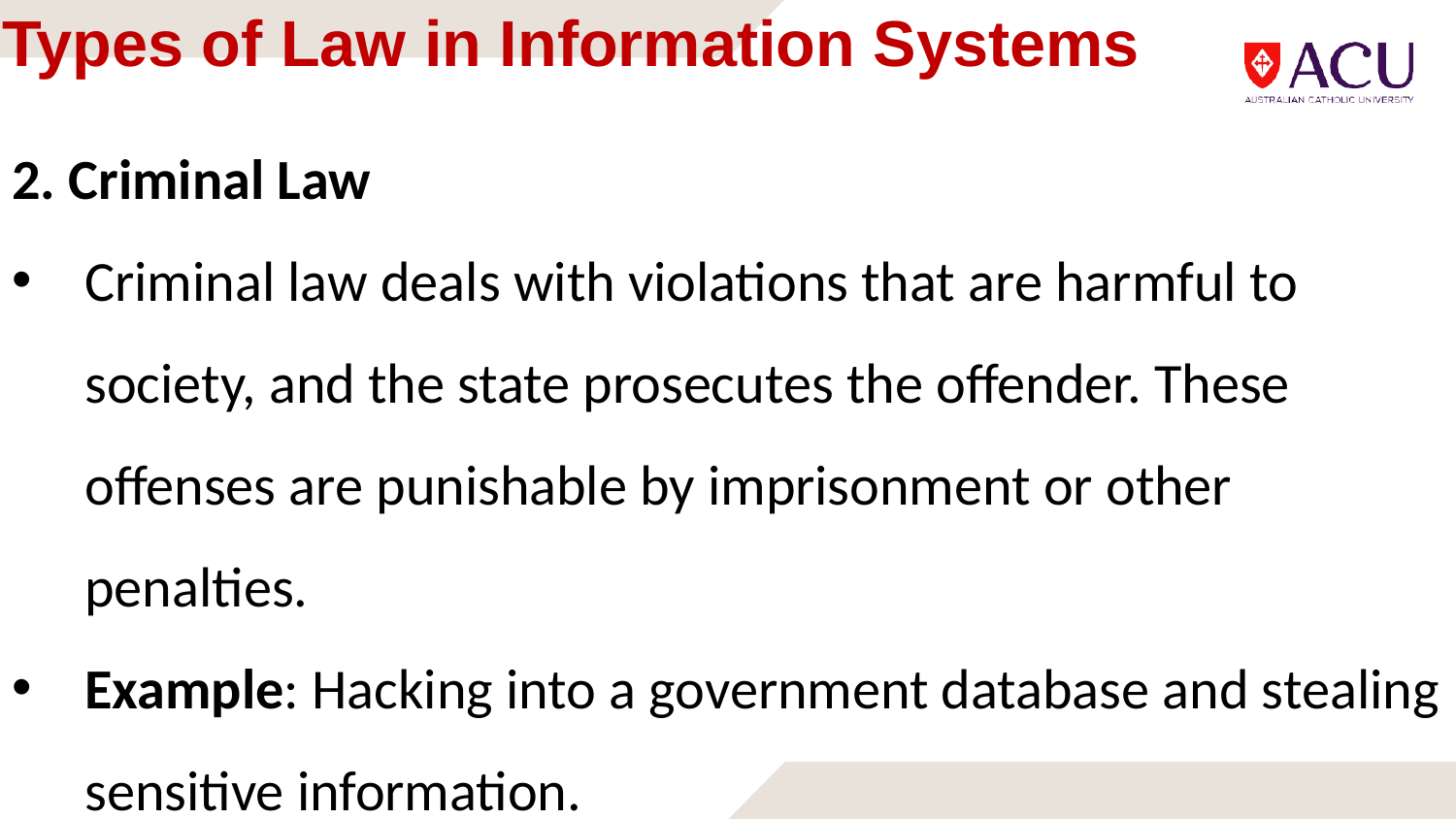

# Types of Law in Information Systems
2. Criminal Law
Criminal law deals with violations that are harmful to society, and the state prosecutes the offender. These offenses are punishable by imprisonment or other penalties.
Example: Hacking into a government database and stealing sensitive information.